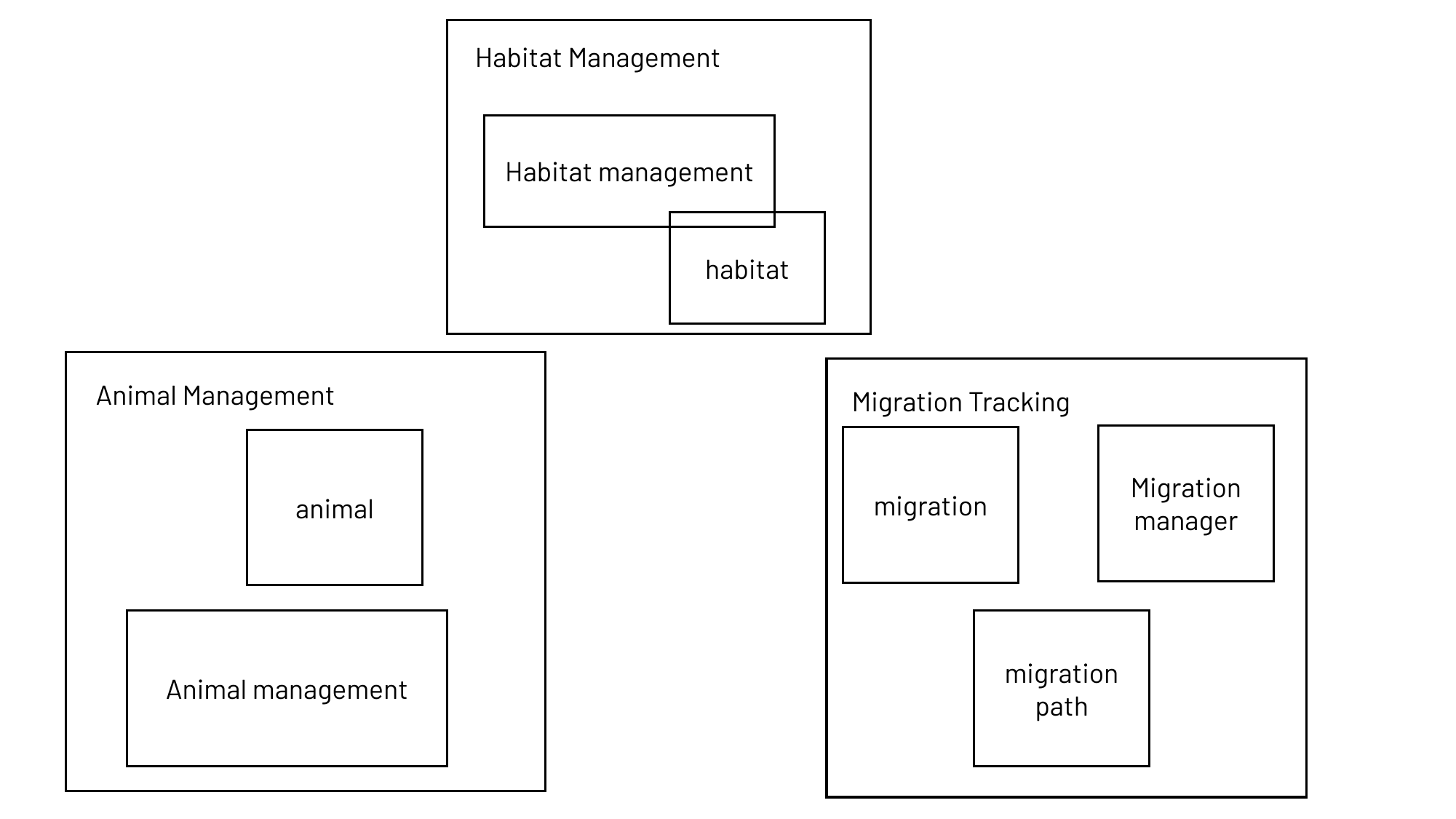

Habitat Management
Habitat management
habitat

Animal Management
animal
Animal management

Migration Tracking
Migration manager
migration
migration path